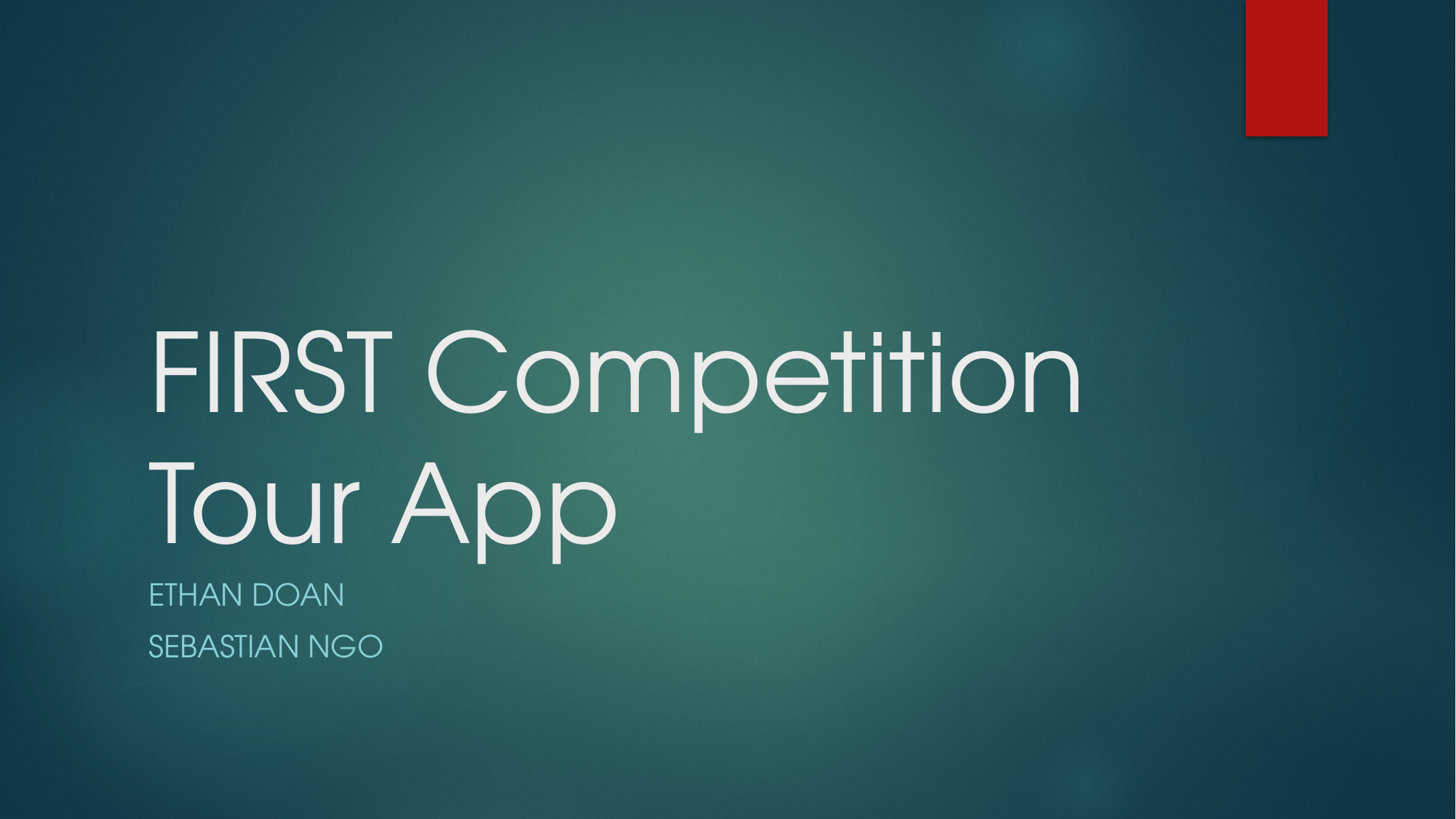

# FIRST Competition Tour App
Ethan Doan
Sebastian Ngo